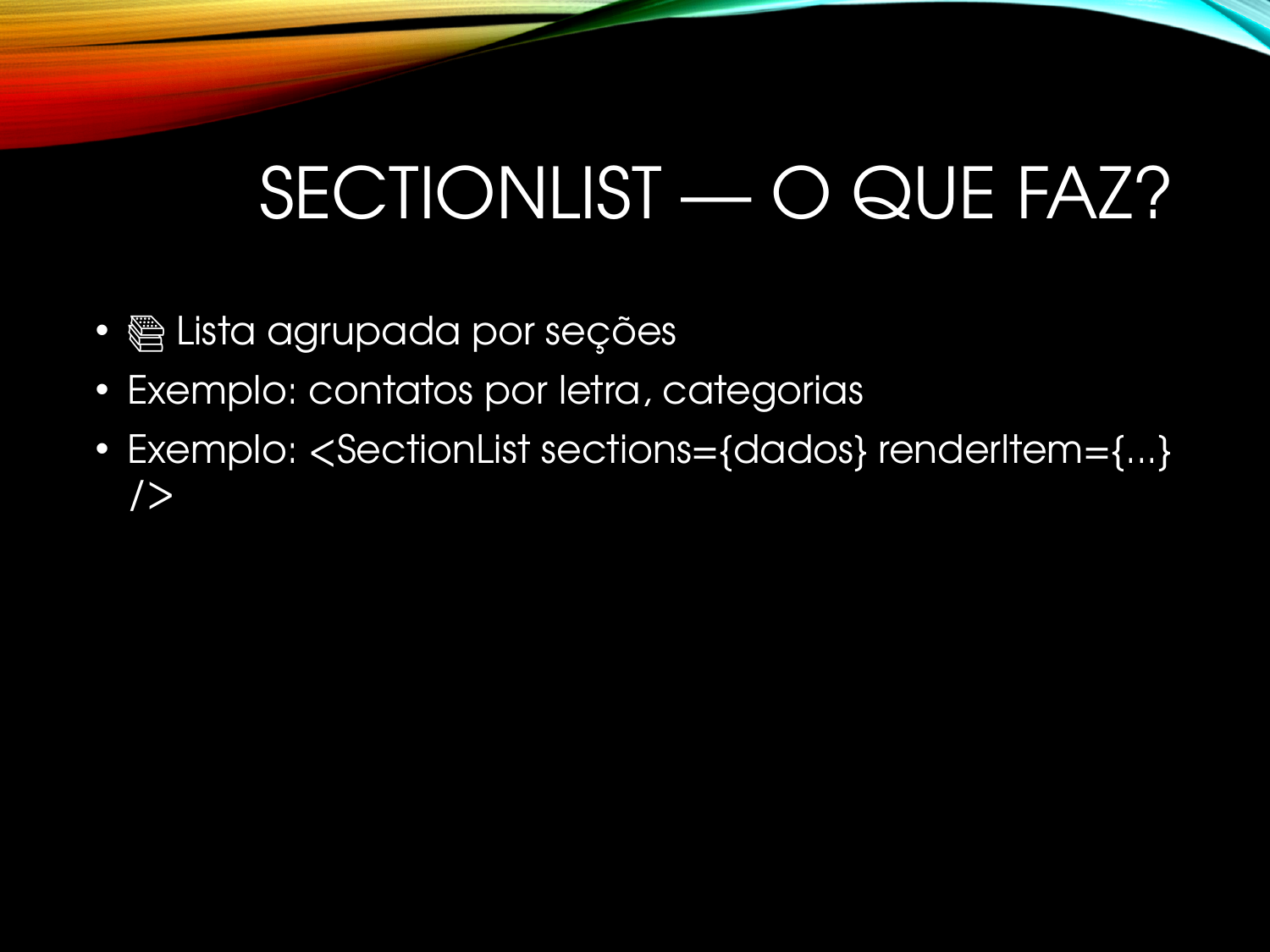

# SectionList — O que faz?
📚 Lista agrupada por seções
Exemplo: contatos por letra, categorias
Exemplo: <SectionList sections={dados} renderItem={...} />